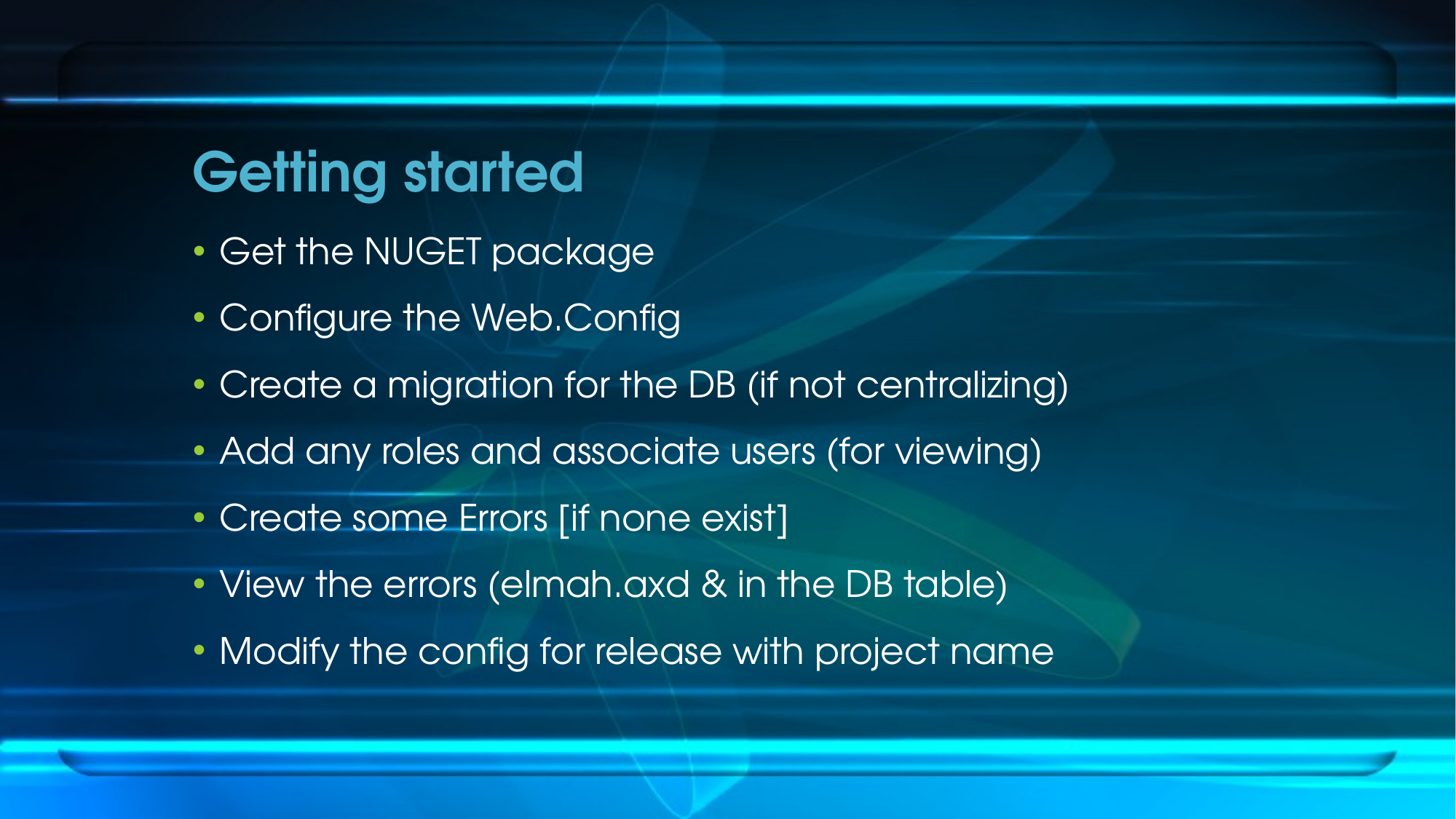

# Getting started
Get the NUGET package
Configure the Web.Config
Create a migration for the DB (if not centralizing)
Add any roles and associate users (for viewing)
Create some Errors [if none exist]
View the errors (elmah.axd & in the DB table)
Modify the config for release with project name